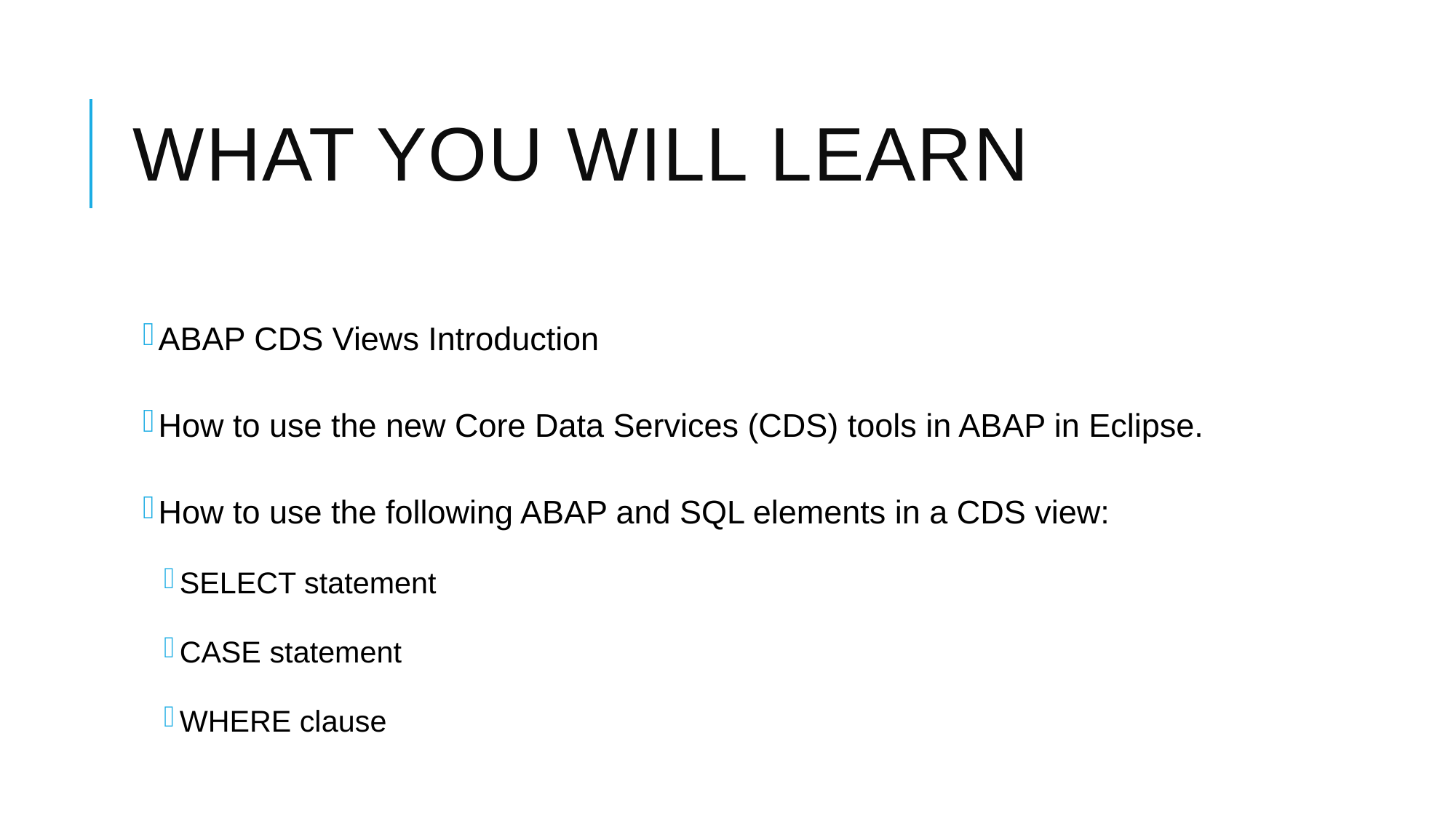

# What you will learn
ABAP CDS Views Introduction
How to use the new Core Data Services (CDS) tools in ABAP in Eclipse.
How to use the following ABAP and SQL elements in a CDS view:
SELECT statement
CASE statement
WHERE clause